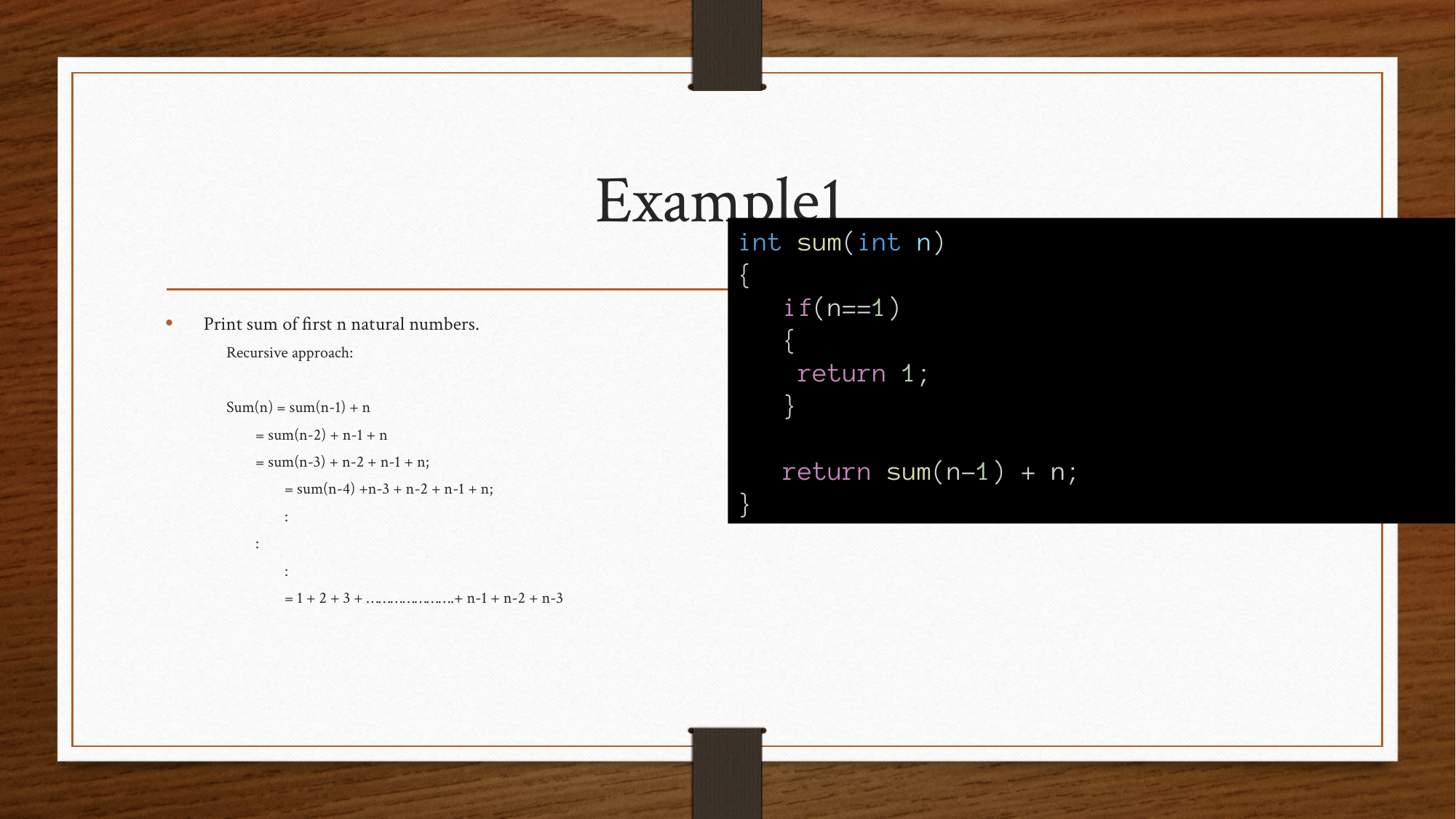

# Example1
int sum(int n)
{
   if(n==1)
   {
    return 1;
   }
   return sum(n-1) + n;
}
Print sum of first n natural numbers.
Recursive approach:

Sum(n) = sum(n-1) + n
	        = sum(n-2) + n-1 + n
	        = sum(n-3) + n-2 + n-1 + n;
                = sum(n-4) +n-3 + n-2 + n-1 + n;
                :
	        :
                :
                = 1 + 2 + 3 + ………………….+ n-1 + n-2 + n-3